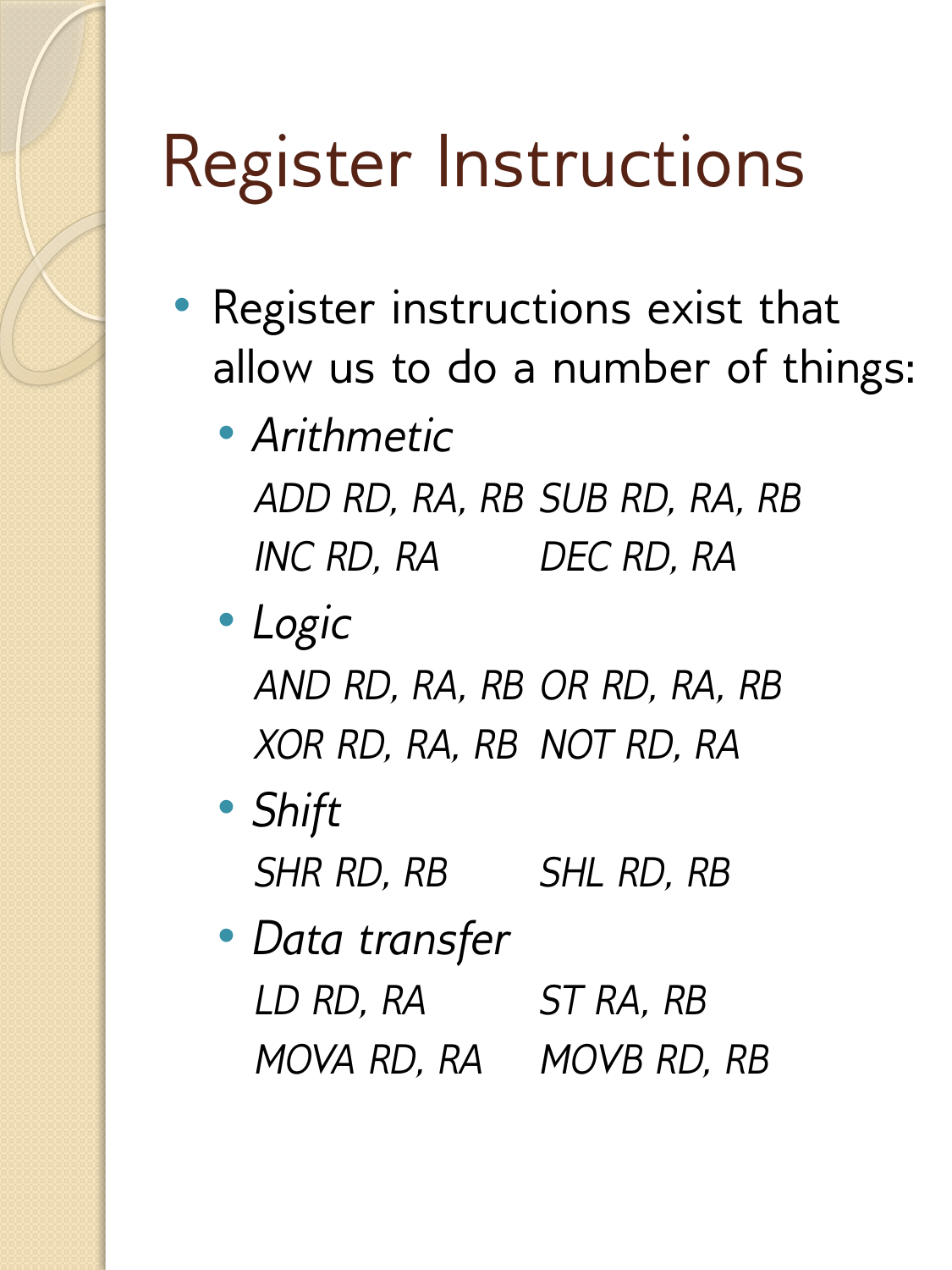

# Register Instructions
Register instructions exist that allow us to do a number of things:
Arithmetic
ADD RD, RA, RB	SUB RD, RA, RB
INC RD, RA	DEC RD, RA
Logic
AND RD, RA, RB	OR RD, RA, RB
XOR RD, RA, RB	NOT RD, RA
Shift
SHR RD, RB	SHL RD, RB
Data transfer
LD RD, RA	ST RA, RB
MOVA RD, RA	MOVB RD, RB